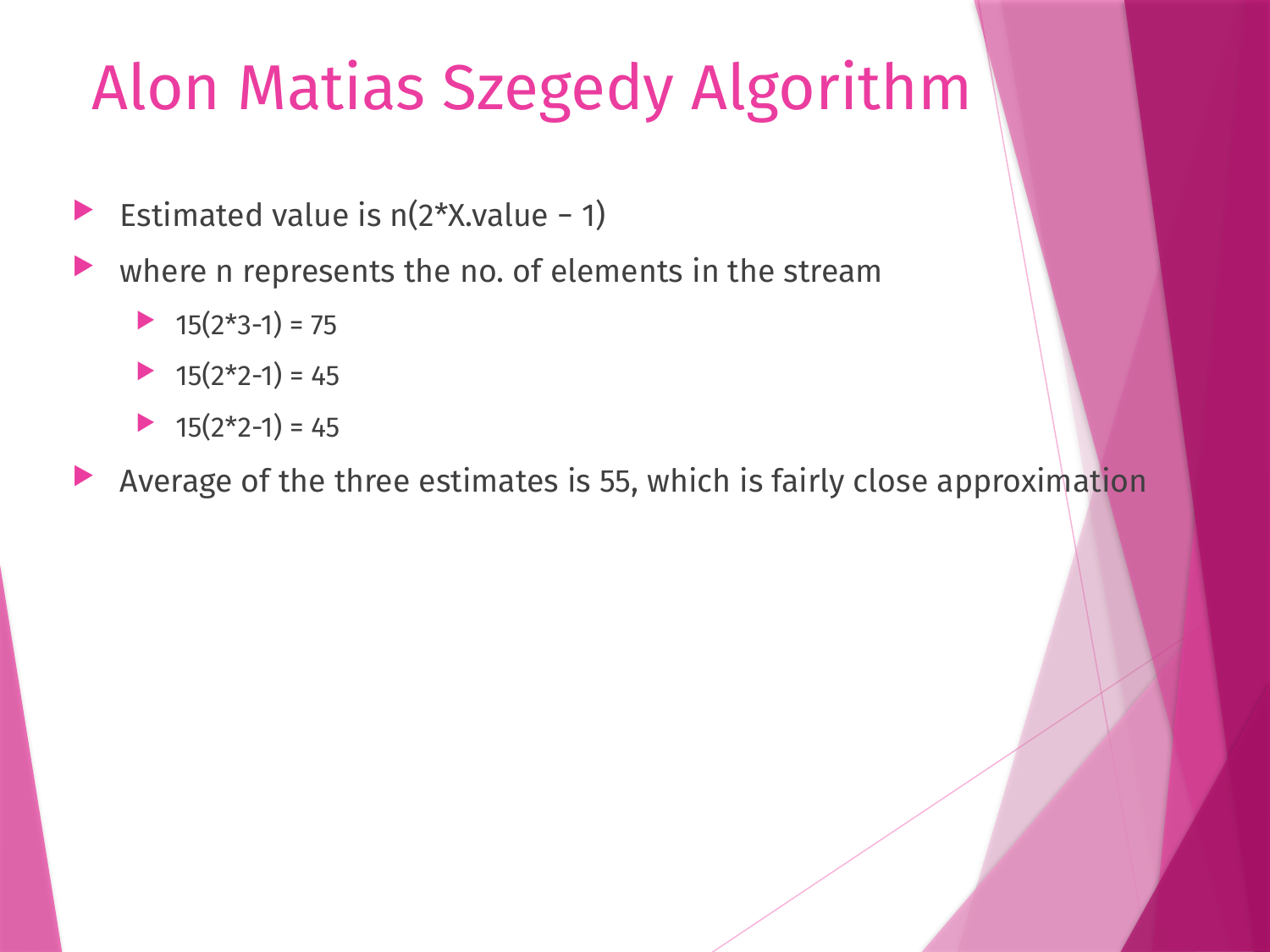

# Alon Matias Szegedy Algorithm
Estimated value is n(2*X.value − 1)
where n represents the no. of elements in the stream
15(2*3-1) = 75
15(2*2-1) = 45
15(2*2-1) = 45
Average of the three estimates is 55, which is fairly close approximation